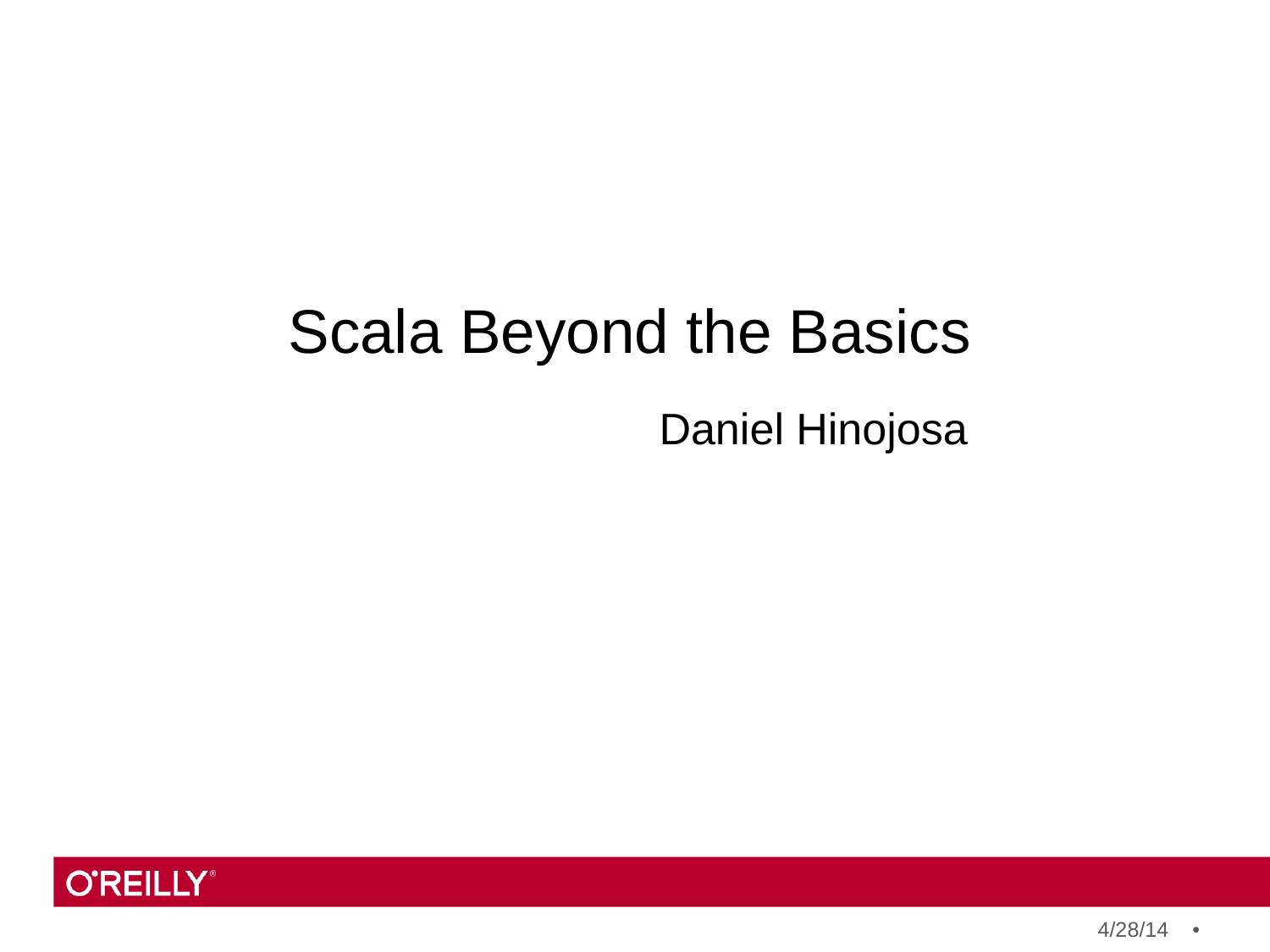

Scala Beyond the Basics
Daniel Hinojosa
2
4/28/14    •